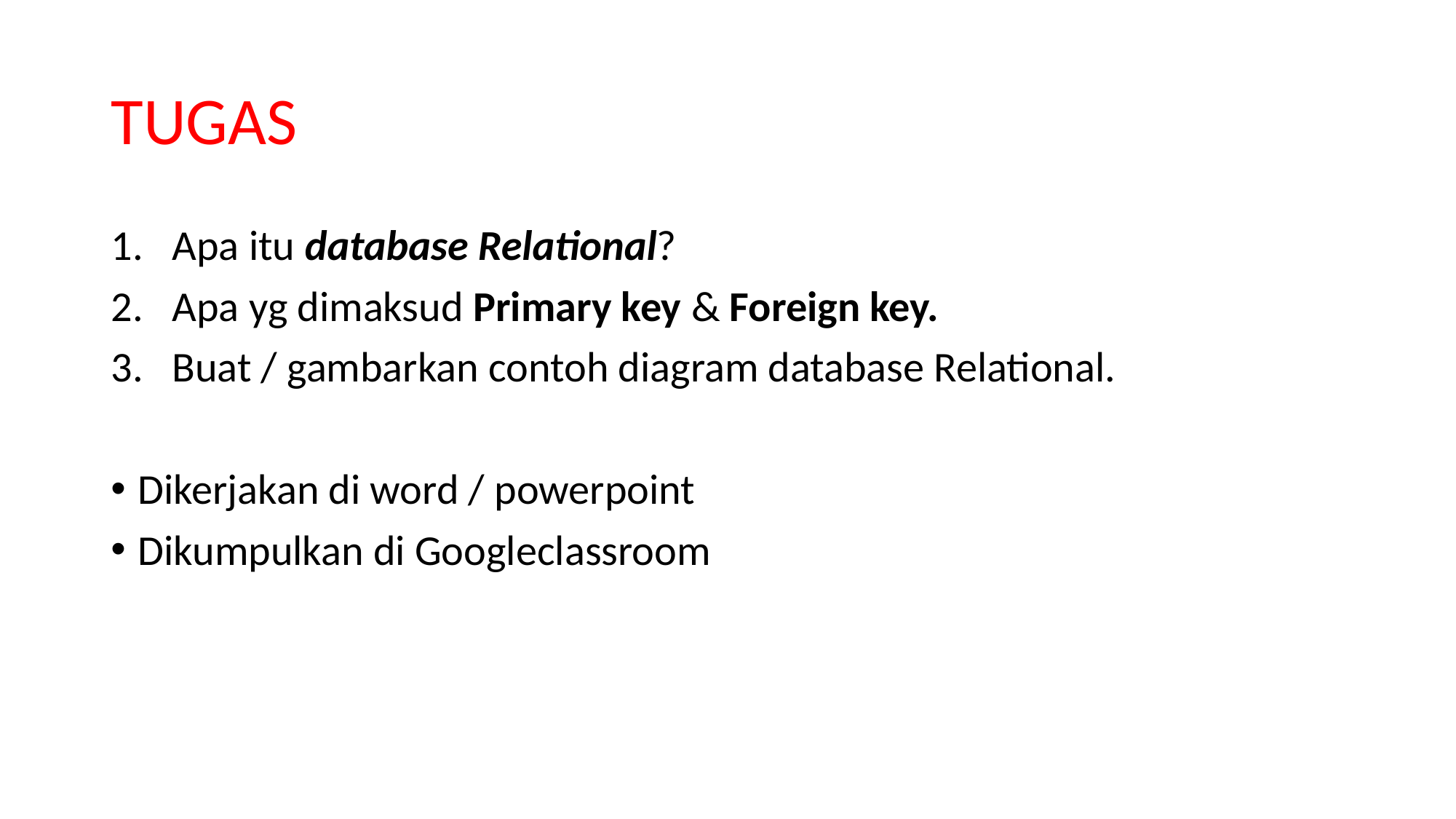

# TUGAS
Apa itu database Relational?
Apa yg dimaksud Primary key & Foreign key.
Buat / gambarkan contoh diagram database Relational.

Dikerjakan di word / powerpoint
Dikumpulkan di Googleclassroom